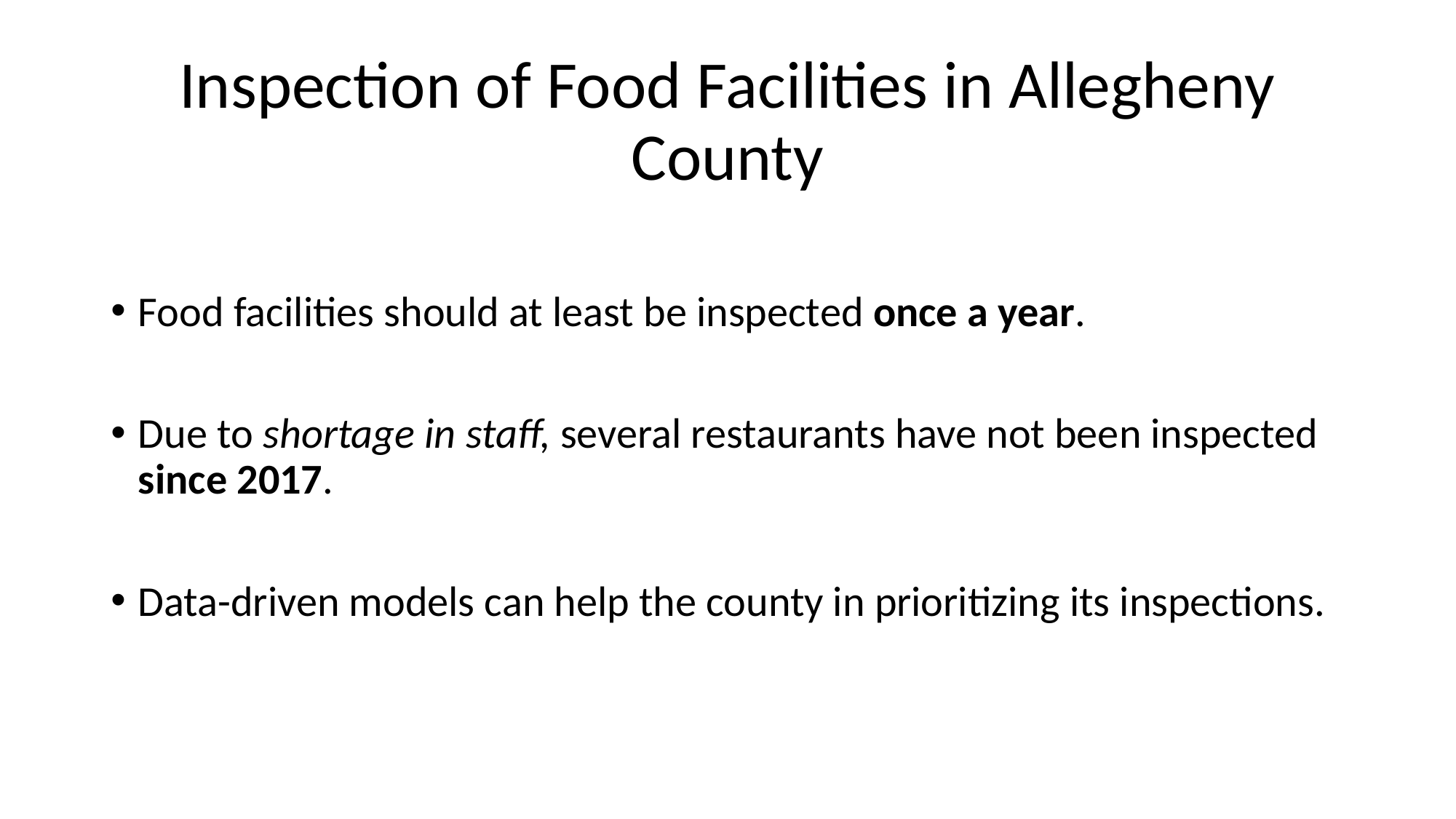

# Inspection of Food Facilities in Allegheny County

Food facilities should at least be inspected once a year.

Due to shortage in staff, several restaurants have not been inspected since 2017.

Data-driven models can help the county in prioritizing its inspections.